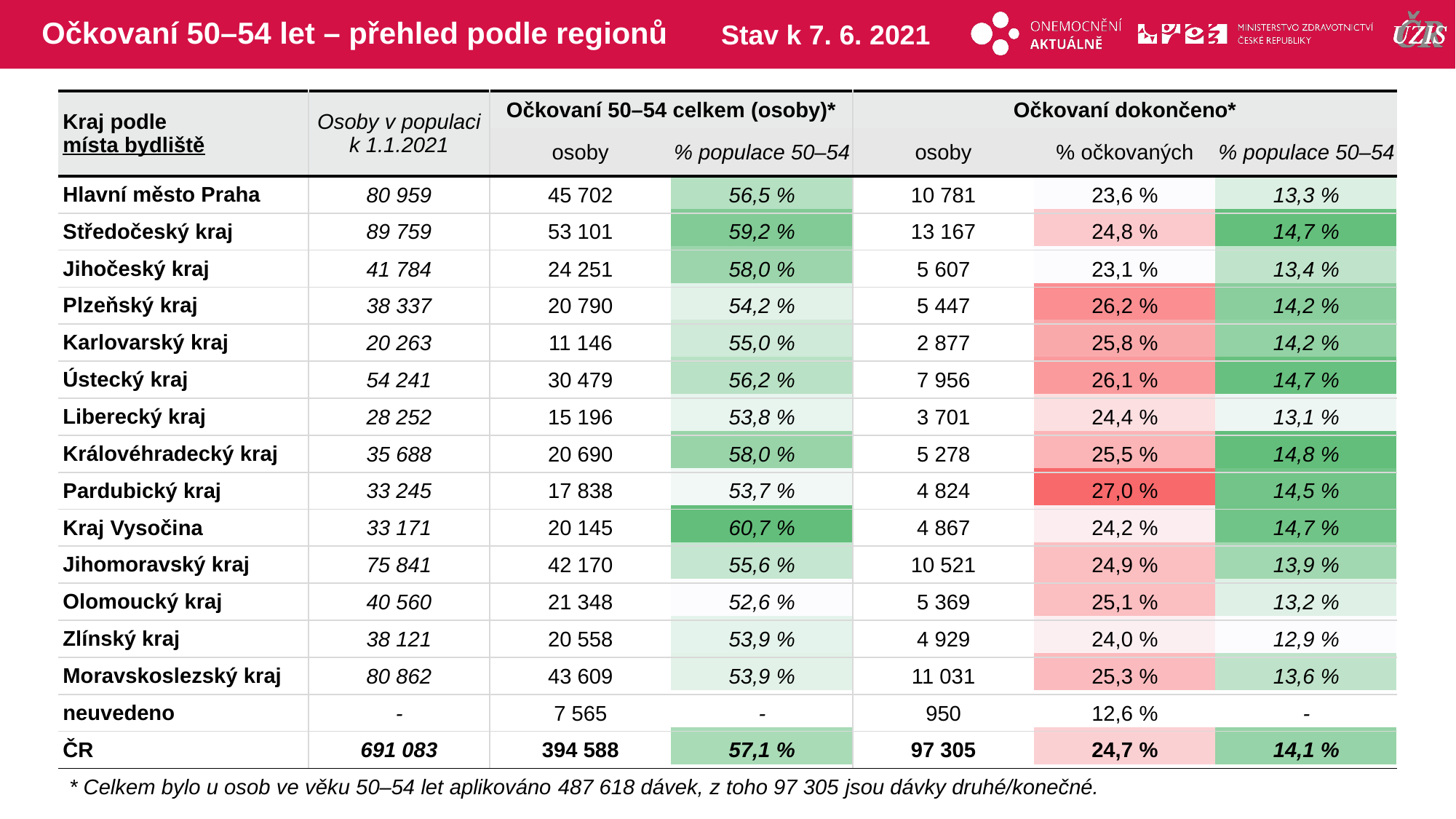

# Očkovaní 50–54 let – přehled podle regionů
Stav k 7. 6. 2021
| Kraj podle místa bydliště | Osoby v populaci k 1.1.2021 | Očkovaní 50–54 celkem (osoby)\* |  | Očkovaní dokončeno\* |  |  |
| --- | --- | --- | --- | --- | --- | --- |
|  |  | osoby | % populace 50–54 | osoby | % očkovaných | % populace 50–54 |
| Hlavní město Praha | 80 959 | 45 702 | 56,5 % | 10 781 | 23,6 % | 13,3 % |
| Středočeský kraj | 89 759 | 53 101 | 59,2 % | 13 167 | 24,8 % | 14,7 % |
| Jihočeský kraj | 41 784 | 24 251 | 58,0 % | 5 607 | 23,1 % | 13,4 % |
| Plzeňský kraj | 38 337 | 20 790 | 54,2 % | 5 447 | 26,2 % | 14,2 % |
| Karlovarský kraj | 20 263 | 11 146 | 55,0 % | 2 877 | 25,8 % | 14,2 % |
| Ústecký kraj | 54 241 | 30 479 | 56,2 % | 7 956 | 26,1 % | 14,7 % |
| Liberecký kraj | 28 252 | 15 196 | 53,8 % | 3 701 | 24,4 % | 13,1 % |
| Královéhradecký kraj | 35 688 | 20 690 | 58,0 % | 5 278 | 25,5 % | 14,8 % |
| Pardubický kraj | 33 245 | 17 838 | 53,7 % | 4 824 | 27,0 % | 14,5 % |
| Kraj Vysočina | 33 171 | 20 145 | 60,7 % | 4 867 | 24,2 % | 14,7 % |
| Jihomoravský kraj | 75 841 | 42 170 | 55,6 % | 10 521 | 24,9 % | 13,9 % |
| Olomoucký kraj | 40 560 | 21 348 | 52,6 % | 5 369 | 25,1 % | 13,2 % |
| Zlínský kraj | 38 121 | 20 558 | 53,9 % | 4 929 | 24,0 % | 12,9 % |
| Moravskoslezský kraj | 80 862 | 43 609 | 53,9 % | 11 031 | 25,3 % | 13,6 % |
| neuvedeno | - | 7 565 | - | 950 | 12,6 % | - |
| ČR | 691 083 | 394 588 | 57,1 % | 97 305 | 24,7 % | 14,1 % |
|  |  |  |  |  |  |
| --- | --- | --- | --- | --- | --- |
|  |  |  |  |  |  |
|  |  |  |  |  |  |
|  |  |  |  |  |  |
|  |  |  |  |  |  |
|  |  |  |  |  |  |
|  |  |  |  |  |  |
|  |  |  |  |  |  |
|  |  |  |  |  |  |
|  |  |  |  |  |  |
|  |  |  |  |  |  |
|  |  |  |  |  |  |
|  |  |  |  |  |  |
|  |  |  |  |  |  |
|  |  |  |  |  |  |
|  |  |  |  |  |  |
* Celkem bylo u osob ve věku 50–54 let aplikováno 487 618 dávek, z toho 97 305 jsou dávky druhé/konečné.